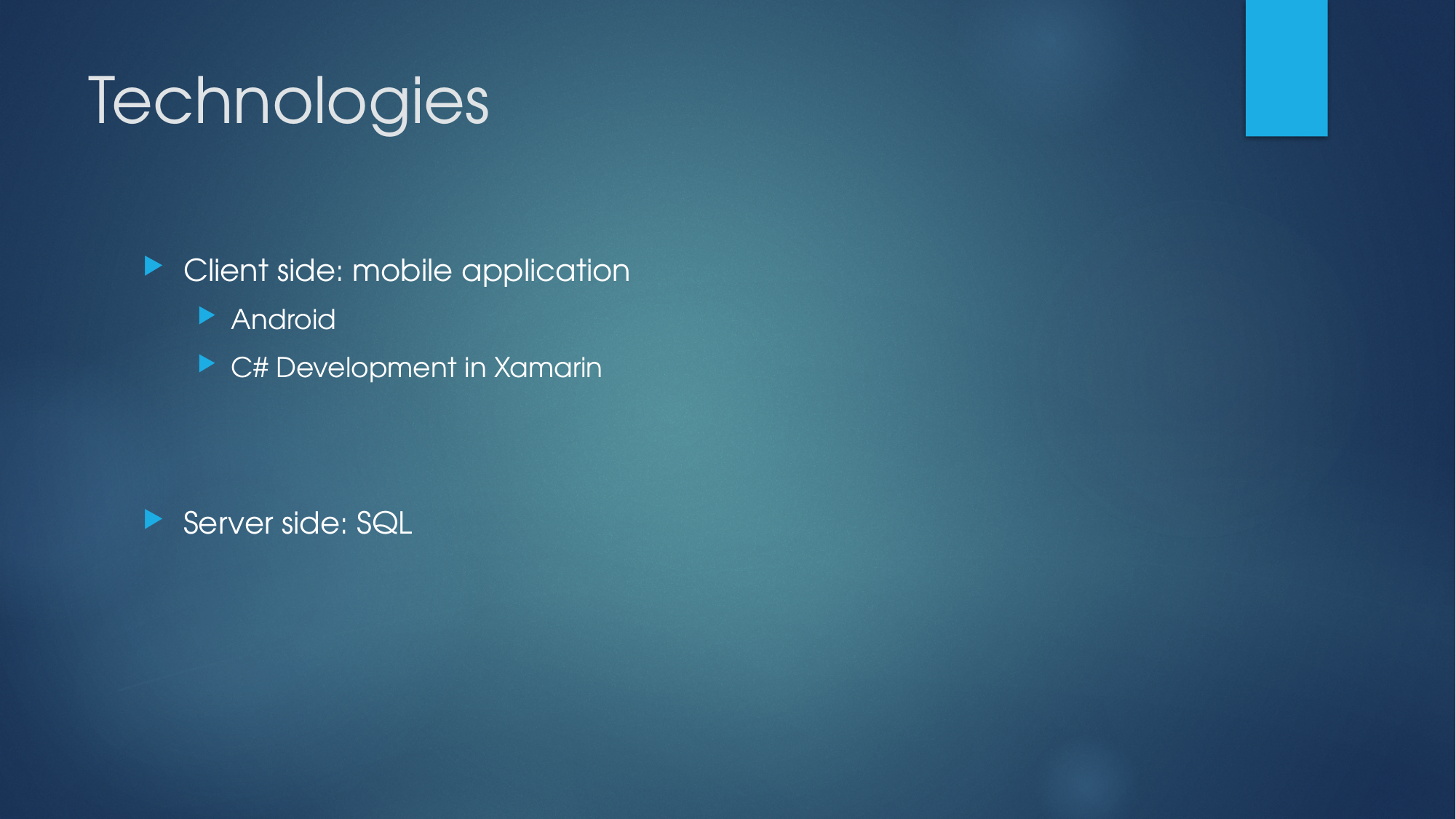

# Technologies
Client side: mobile application
Android
C# Development in Xamarin

Server side: SQL